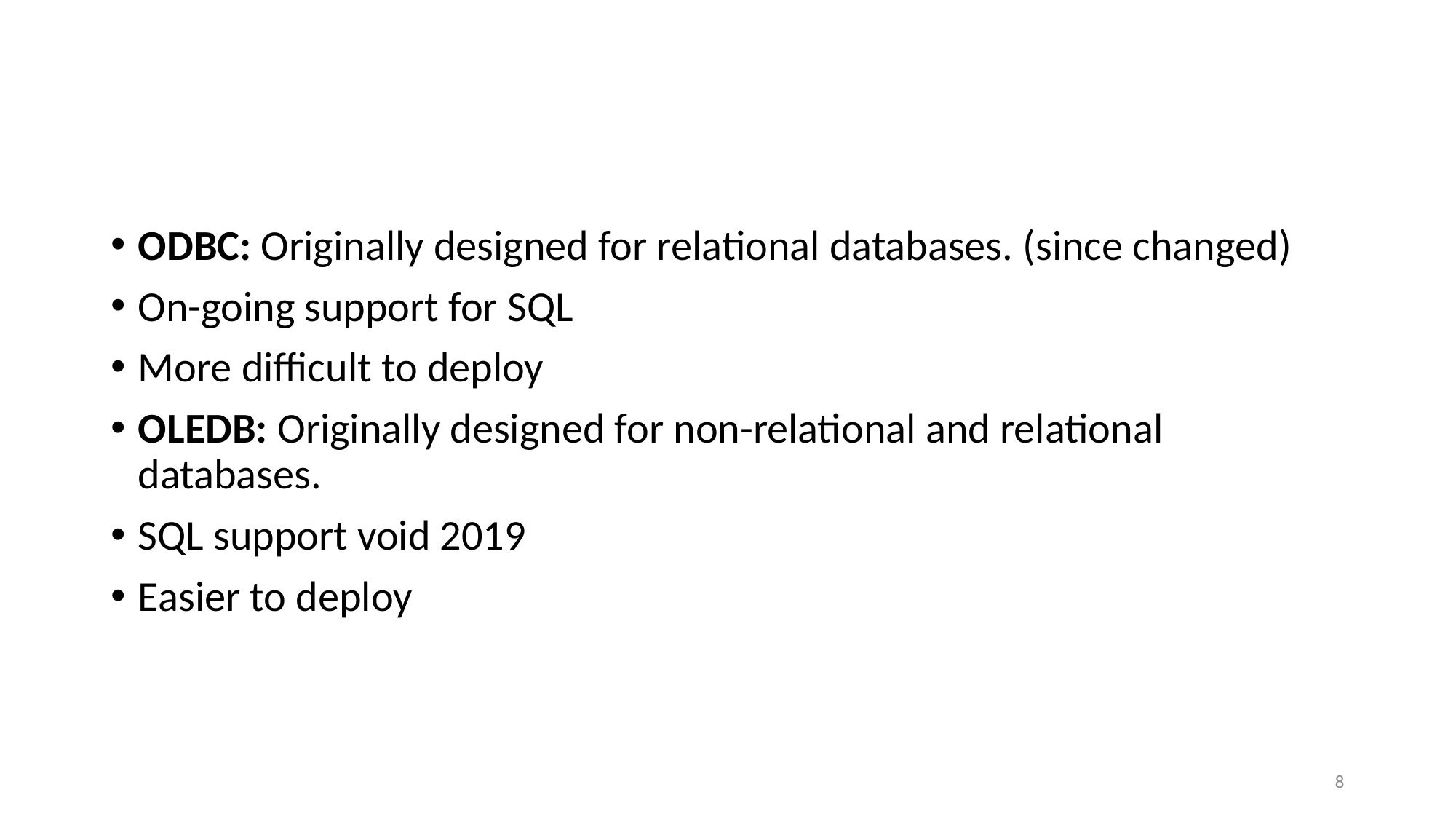

ODBC: Originally designed for relational databases. (since changed)
On-going support for SQL
More difficult to deploy
OLEDB: Originally designed for non-relational and relational databases.
SQL support void 2019
Easier to deploy
8